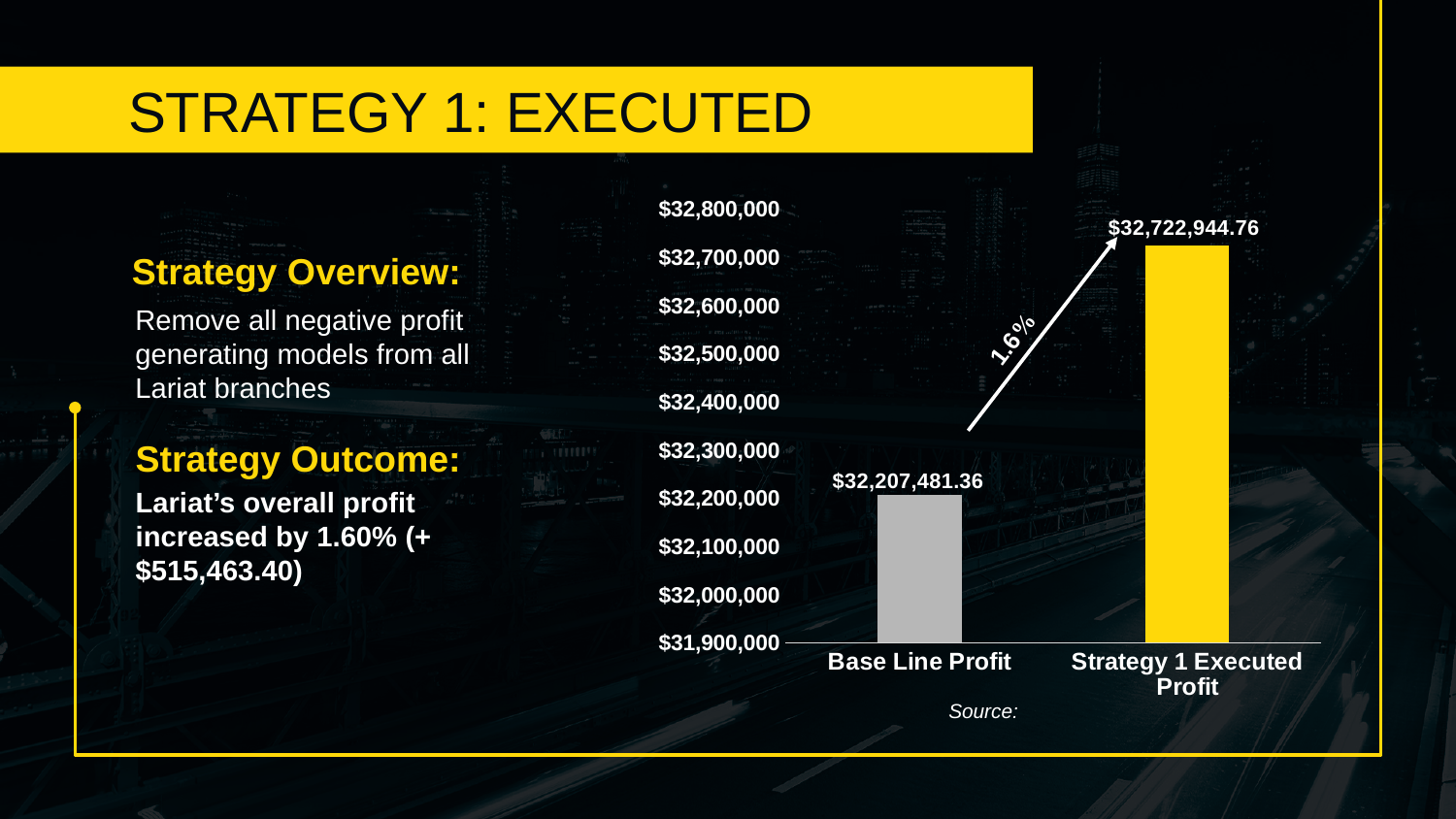

# STRATEGY 1: EXECUTED

### Chart

| Category |  |
|---|---|
| Base Line Profit | 32207481.36 |
| Strategy 1 Executed Profit | 32722944.759999998 |
Strategy Overview:
Remove all negative profit generating models from all Lariat branches

1.6%
Strategy Outcome:

Lariat’s overall profit increased by 1.60% (+$515,463.40)

Source: